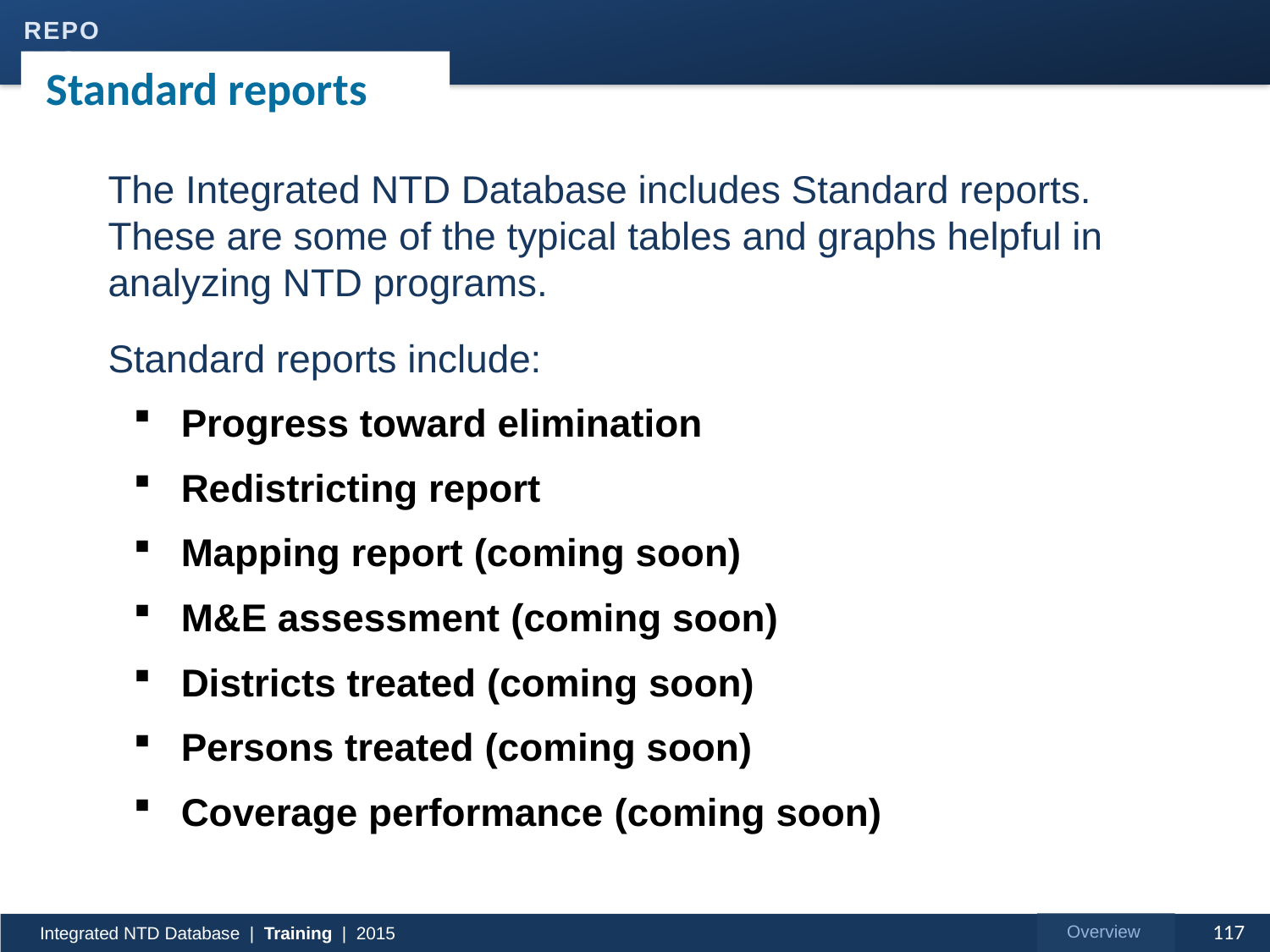

reports
# Standard reports
The Integrated NTD Database includes Standard reports. These are some of the typical tables and graphs helpful in analyzing NTD programs.
Standard reports include:
Progress toward elimination
Redistricting report
Mapping report (coming soon)
M&E assessment (coming soon)
Districts treated (coming soon)
Persons treated (coming soon)
Coverage performance (coming soon)